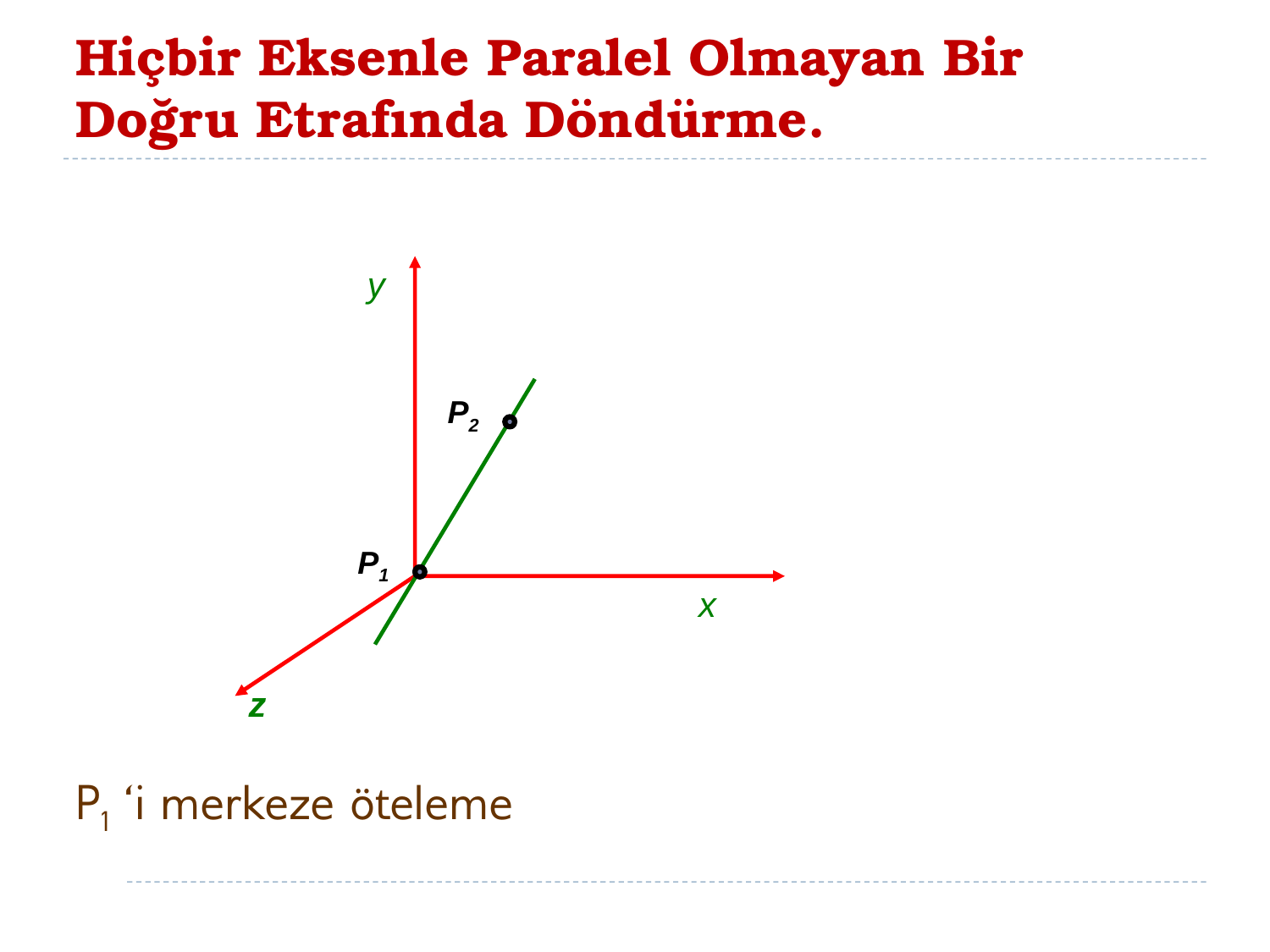

# Hiçbir Eksenle Paralel Olmayan Bir Doğru Etrafında Döndürme.

P1 ‘i merkeze öteleme
y

P2

P1

x
z